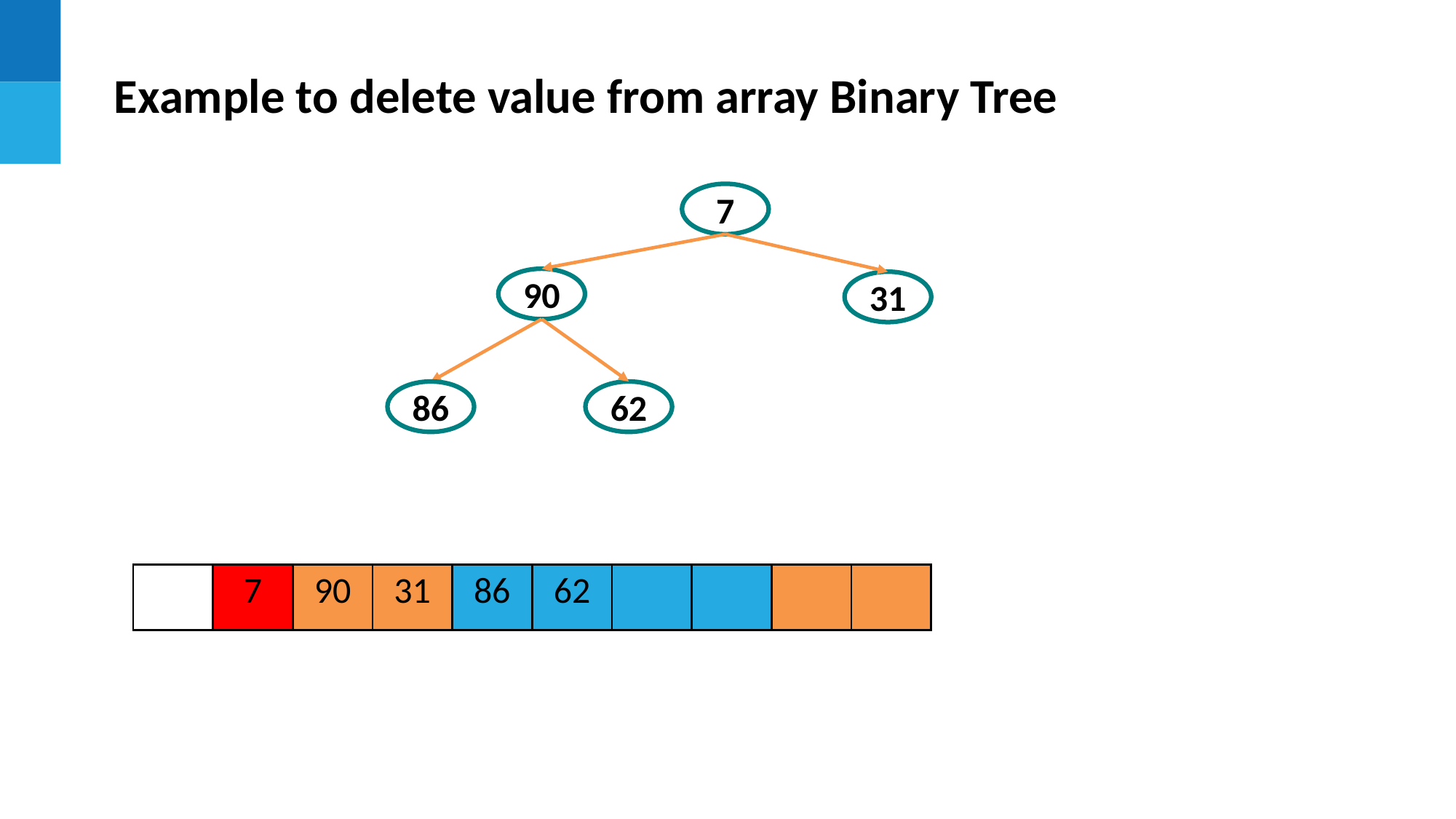

Example to delete value from array Binary Tree
7
90
31
86
62
|  | 7 | 90 | 31 | 86 | 62 |  |  |  |  |
| --- | --- | --- | --- | --- | --- | --- | --- | --- | --- |